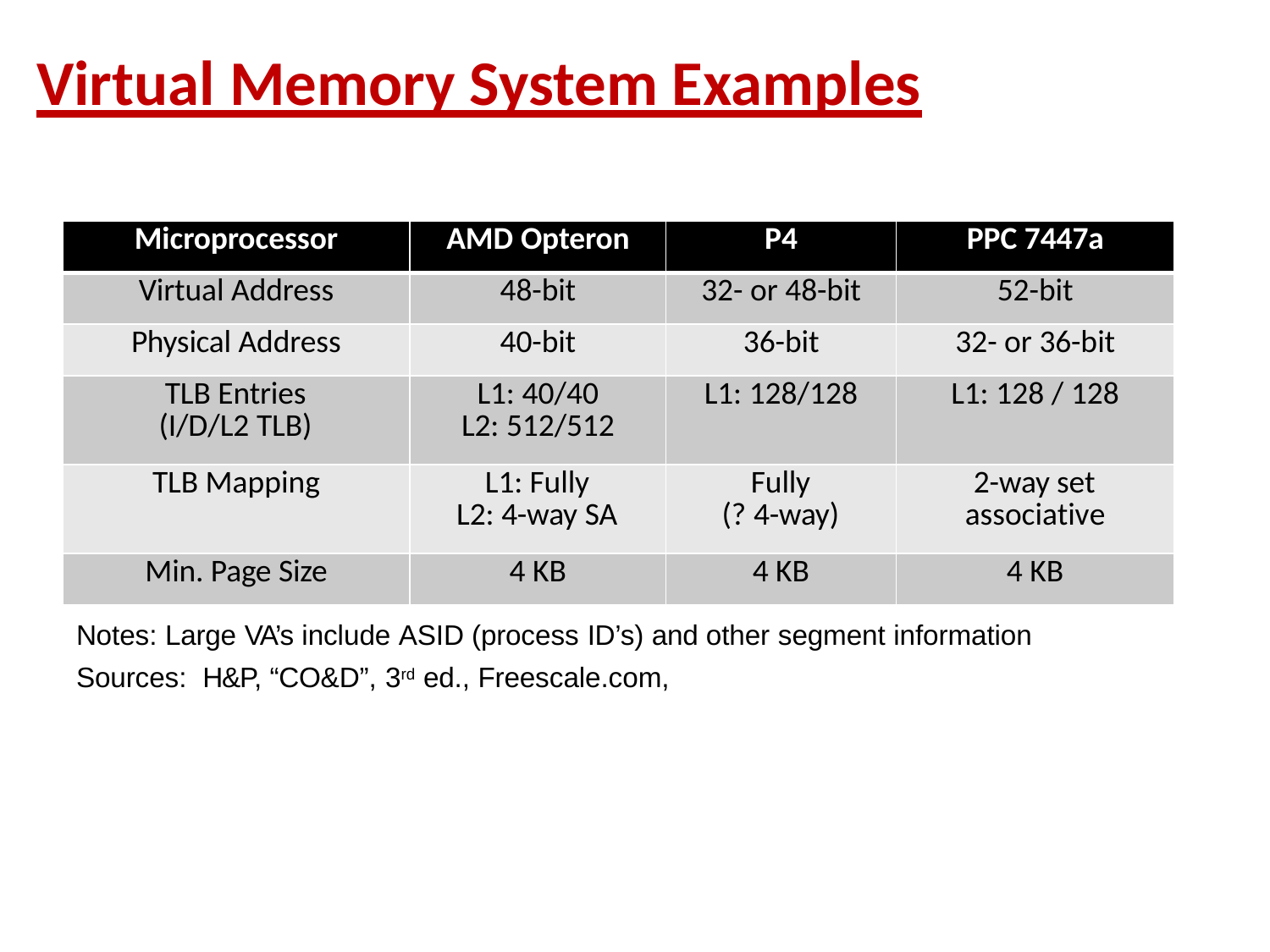

# Virtual Memory System Examples
| Microprocessor | AMD Opteron | P4 | PPC 7447a |
| --- | --- | --- | --- |
| Virtual Address | 48-bit | 32- or 48-bit | 52-bit |
| Physical Address | 40-bit | 36-bit | 32- or 36-bit |
| TLB Entries (I/D/L2 TLB) | L1: 40/40 L2: 512/512 | L1: 128/128 | L1: 128 / 128 |
| TLB Mapping | L1: Fully L2: 4-way SA | Fully (? 4-way) | 2-way set associative |
| Min. Page Size | 4 KB | 4 KB | 4 KB |
Notes: Large VA’s include ASID (process ID’s) and other segment information
Sources: H&P, “CO&D”, 3rd ed., Freescale.com,